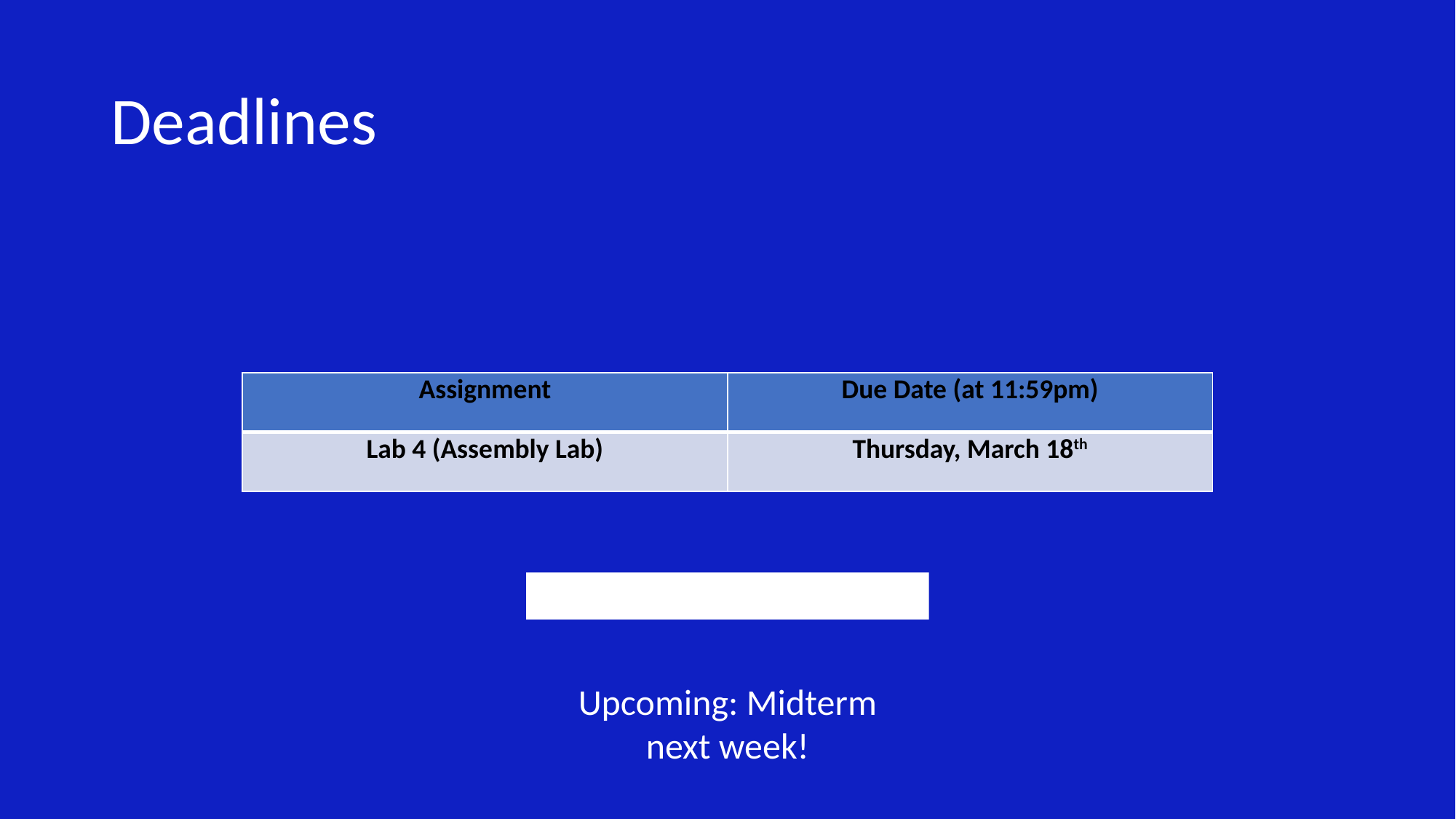

# Deadlines
| Assignment | Due Date (at 11:59pm) |
| --- | --- |
| Lab 4 (Assembly Lab) | Thursday, March 18th |
https://www.gradescope.com/
Upcoming: Midterm next week!